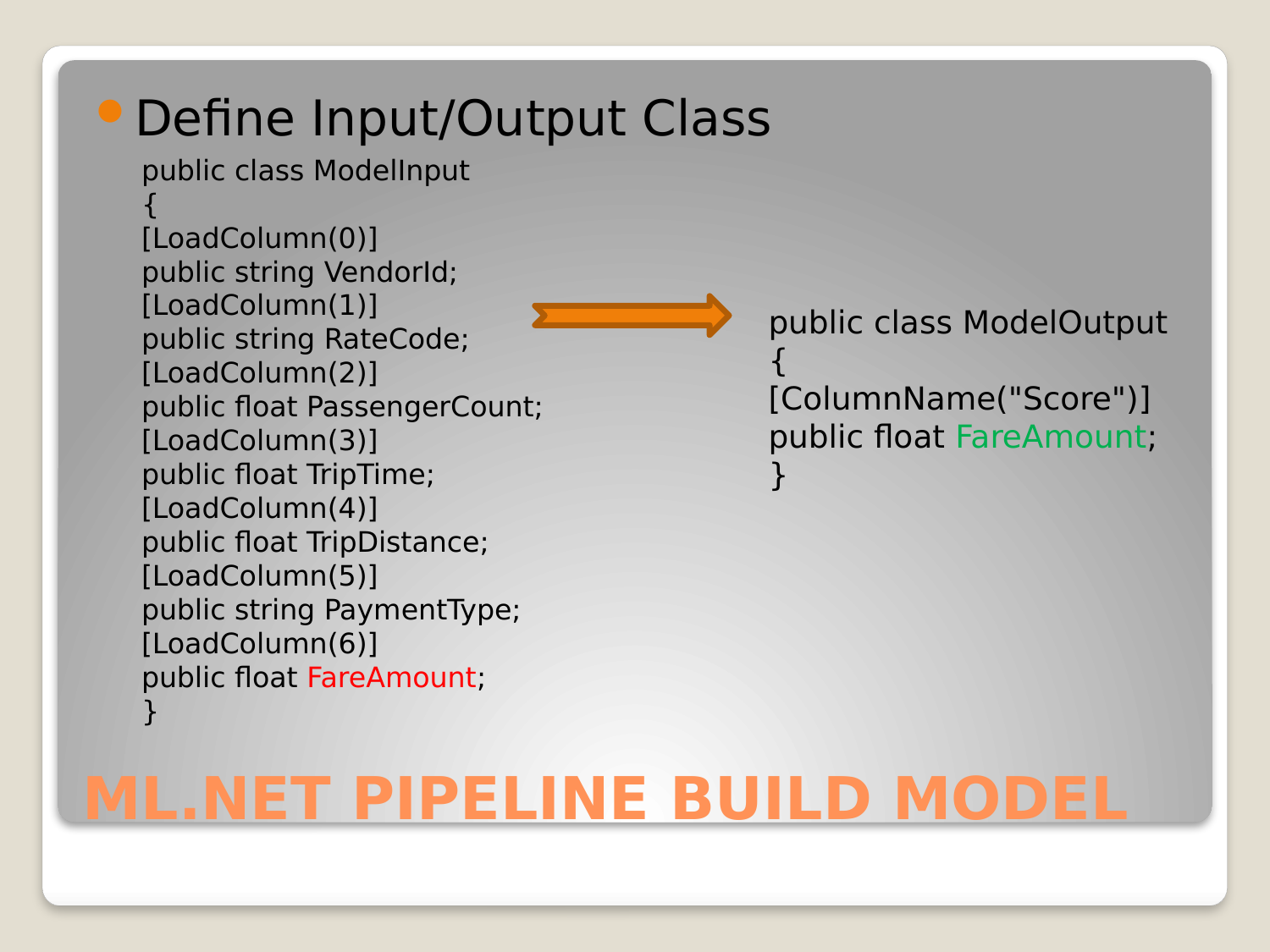

Define Input/Output Class

public class ModelInput
{
[LoadColumn(0)]
public string VendorId;
[LoadColumn(1)]
public string RateCode;
[LoadColumn(2)]
public float PassengerCount;
[LoadColumn(3)]
public float TripTime;
[LoadColumn(4)]
public float TripDistance;
[LoadColumn(5)]
public string PaymentType;
[LoadColumn(6)]
public float FareAmount;
}

public class ModelOutput
{
[ColumnName("Score")]
public float FareAmount;
}
# ML.NET PIPELINE BUILD MODEL